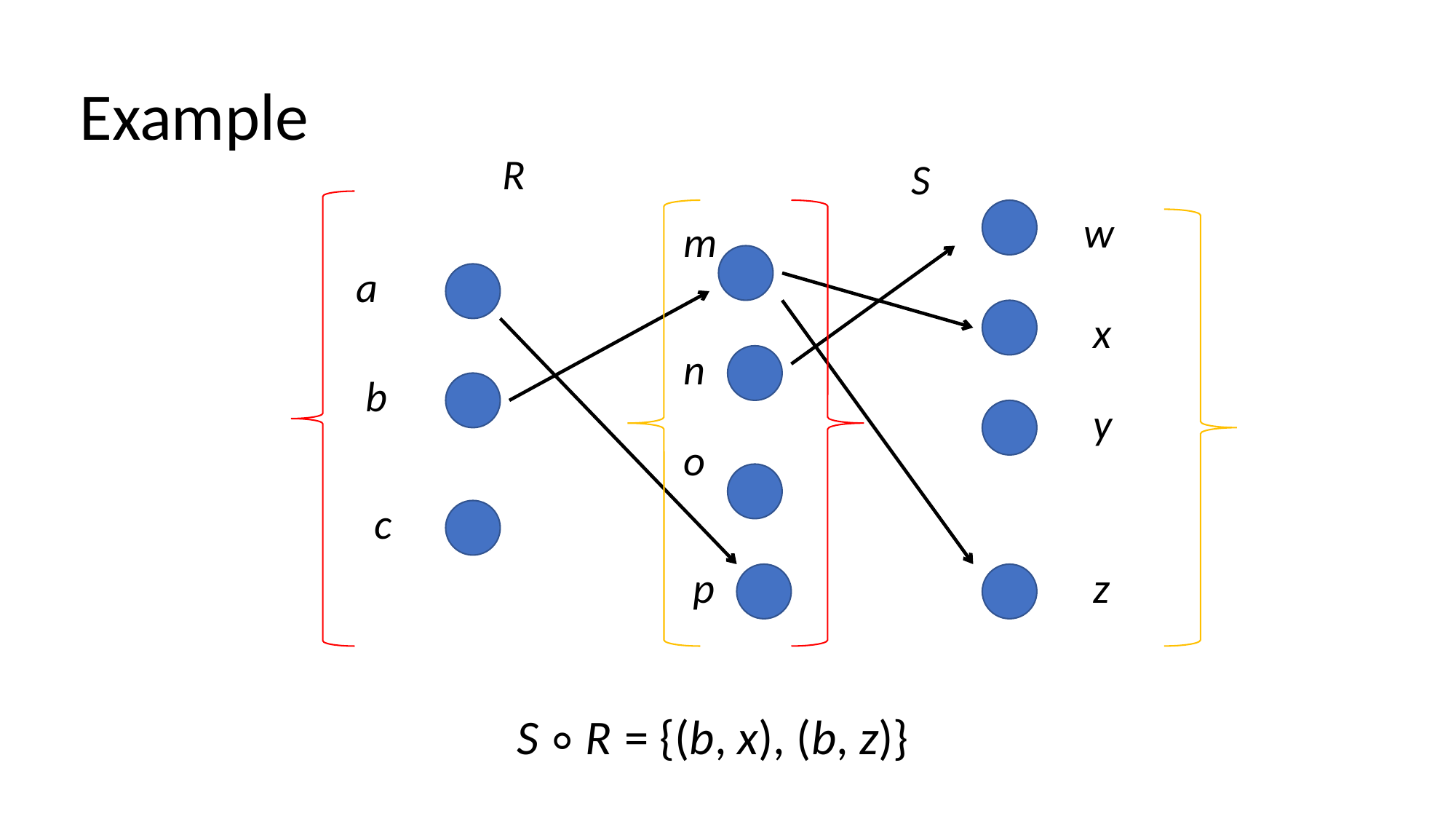

# Example
R
S

w
m

a

x
n

b

y

o

c

p
z

 S ∘ R  = {(b, x), (b, z)}